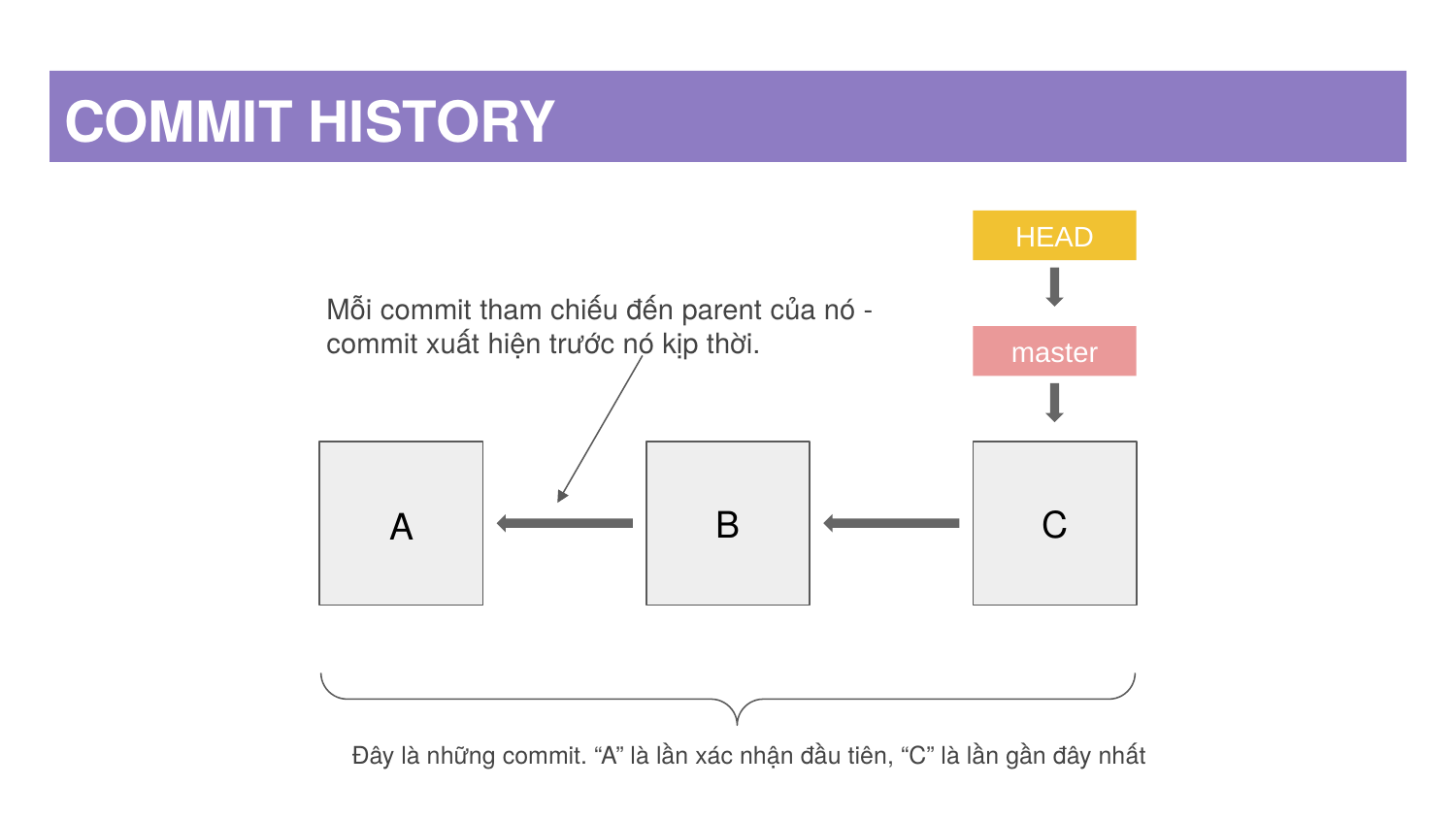

# COMMIT HISTORY
HEAD

Mỗi commit tham chiếu đến parent của nó - commit xuất hiện trước nó kịp thời.

master

B
C

A

Đây là những commit. “A” là lần xác nhận đầu tiên, “C” là lần gần đây nhất